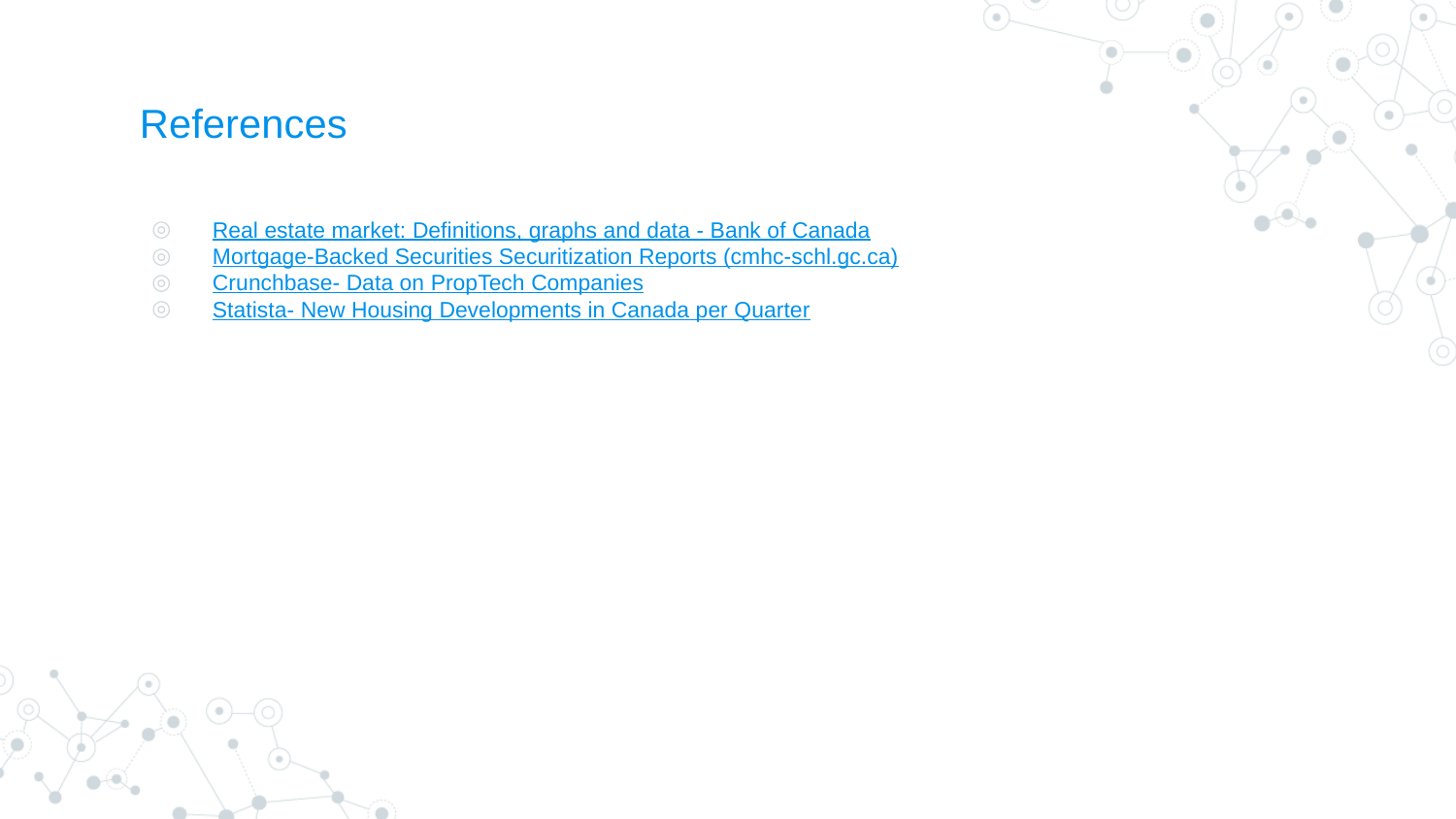

# References
Real estate market: Definitions, graphs and data - Bank of Canada
Mortgage-Backed Securities Securitization Reports (cmhc-schl.gc.ca)
Crunchbase- Data on PropTech Companies
Statista- New Housing Developments in Canada per Quarter